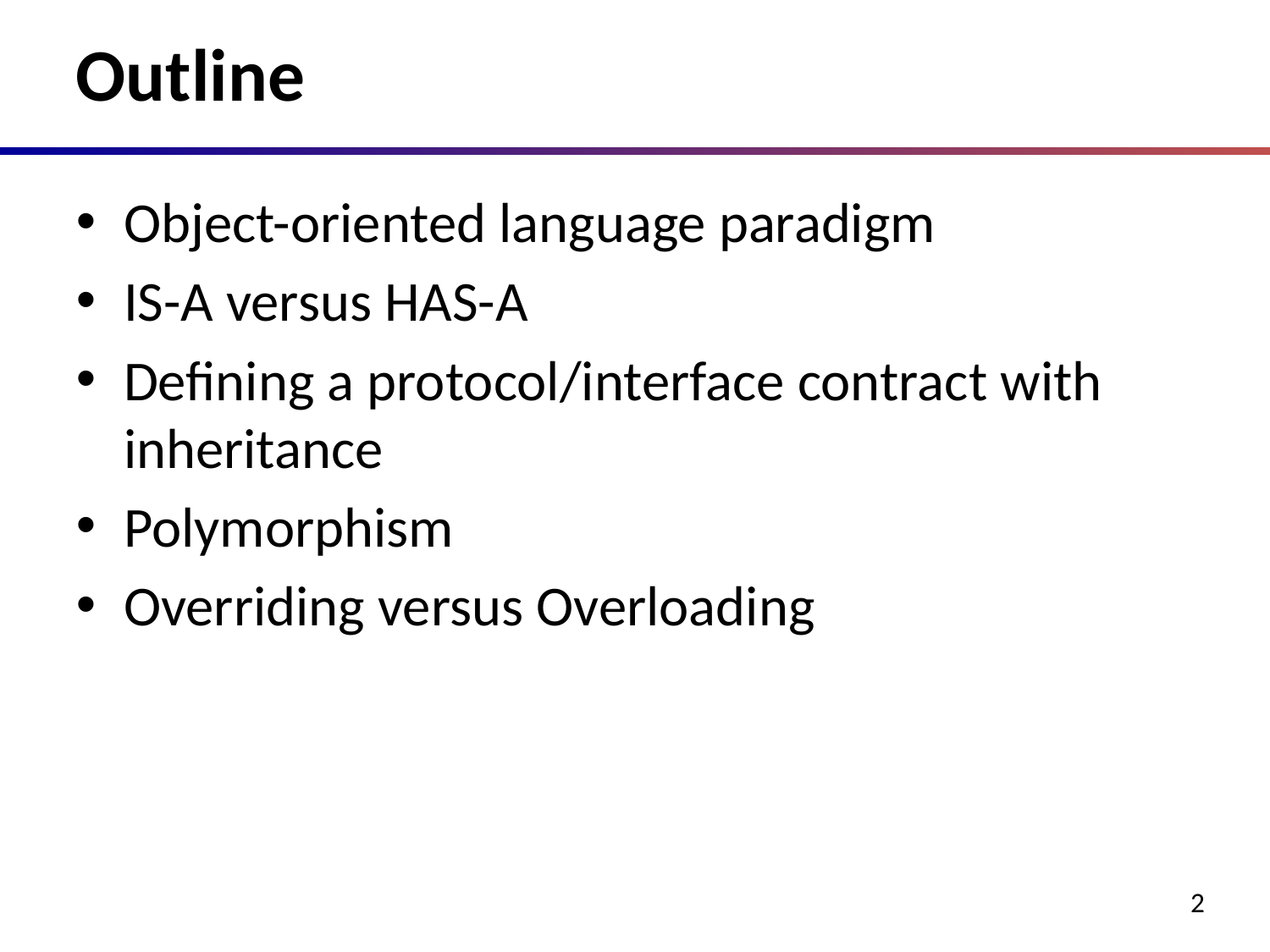

# Outline
Object-oriented language paradigm
IS-A versus HAS-A
Defining a protocol/interface contract with inheritance
Polymorphism
Overriding versus Overloading